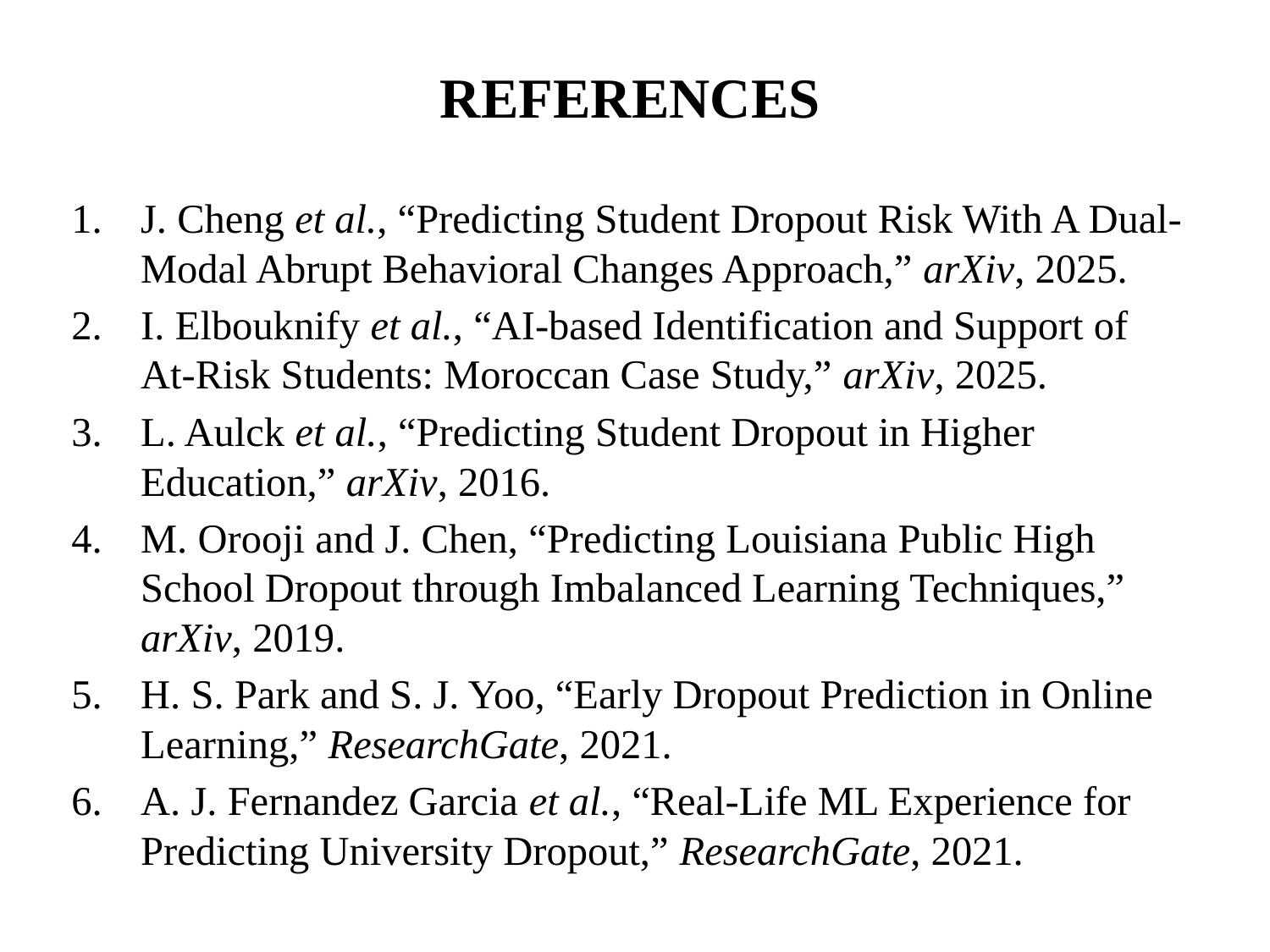

# REFERENCES
J. Cheng et al., “Predicting Student Dropout Risk With A Dual-Modal Abrupt Behavioral Changes Approach,” arXiv, 2025.
I. Elbouknify et al., “AI-based Identification and Support of At-Risk Students: Moroccan Case Study,” arXiv, 2025.
L. Aulck et al., “Predicting Student Dropout in Higher Education,” arXiv, 2016.
M. Orooji and J. Chen, “Predicting Louisiana Public High School Dropout through Imbalanced Learning Techniques,” arXiv, 2019.
H. S. Park and S. J. Yoo, “Early Dropout Prediction in Online Learning,” ResearchGate, 2021.
A. J. Fernandez Garcia et al., “Real-Life ML Experience for Predicting University Dropout,” ResearchGate, 2021.